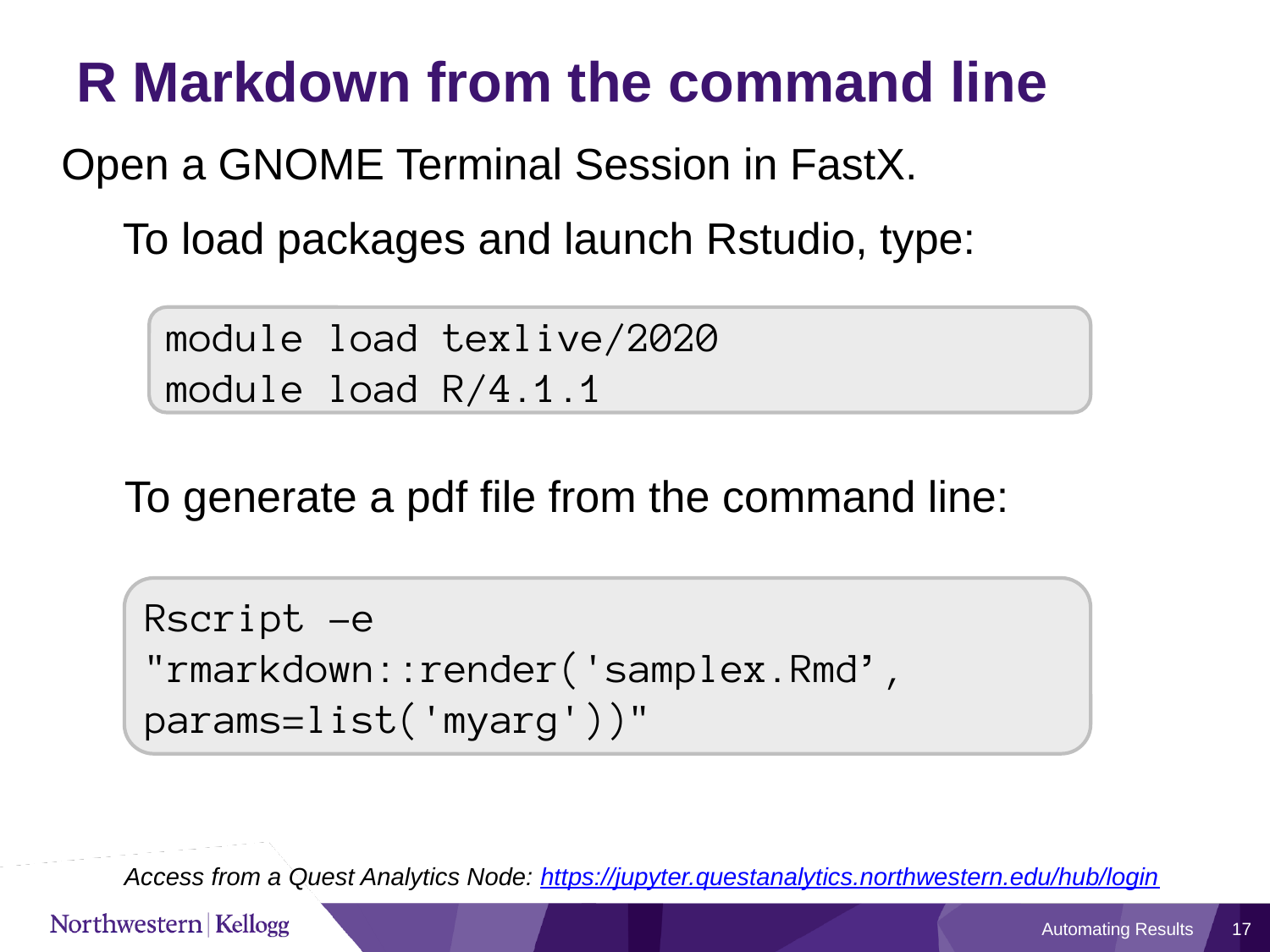

# R Markdown from the command line
Open a GNOME Terminal Session in FastX.

     To load packages and launch Rstudio, type:

module load texlive/2020
module load R/4.1.1
To generate a pdf file from the command line:
Rscript -e "rmarkdown::render('samplex.Rmd’,
params=list('myarg'))"
Access from a Quest Analytics Node: https://jupyter.questanalytics.northwestern.edu/hub/login
Automating Results
17